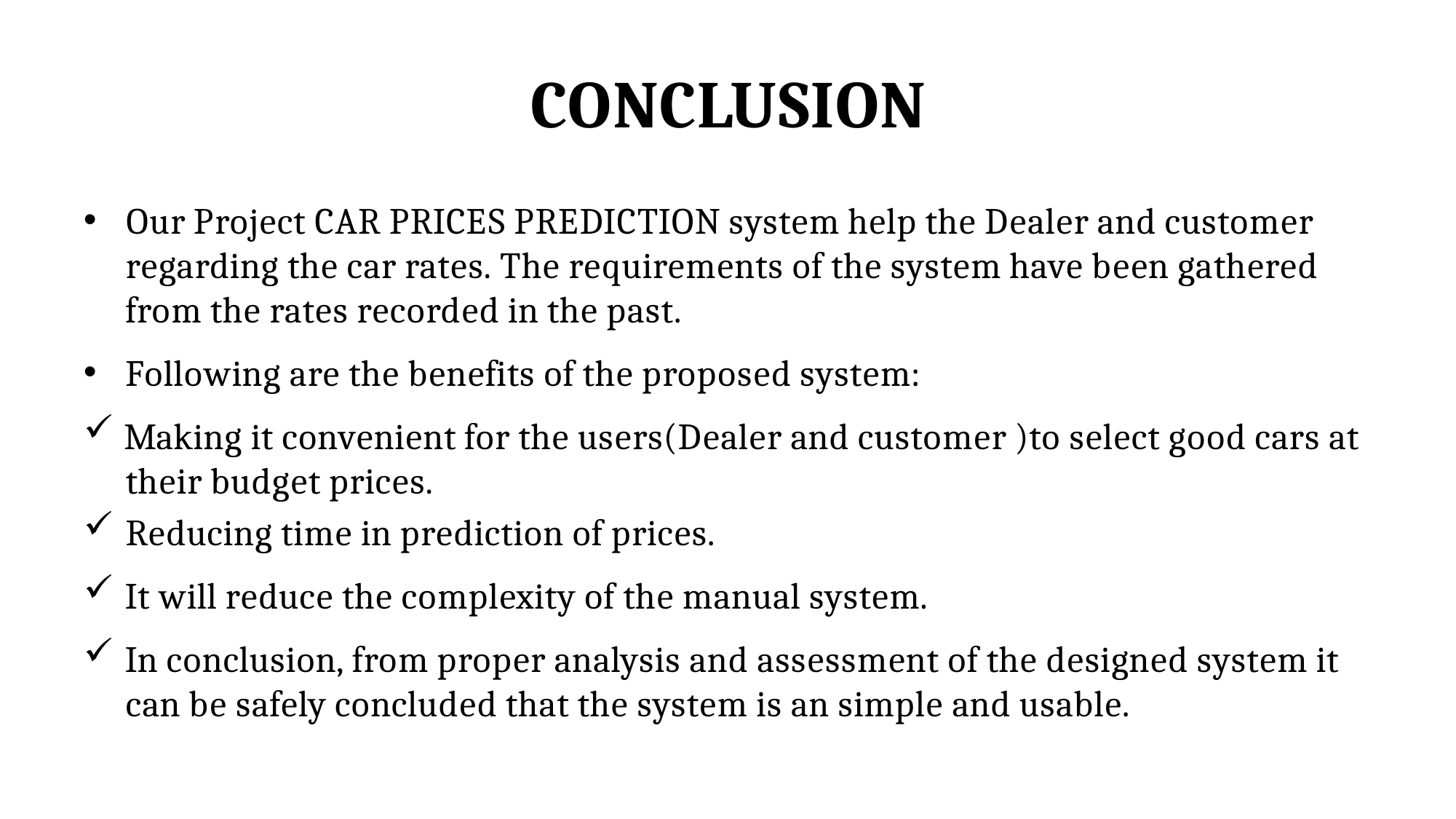

# CONCLUSION
Our Project CAR PRICES PREDICTION system help the Dealer and customer regarding the car rates. The requirements of the system have been gathered from the rates recorded in the past.
Following are the benefits of the proposed system:
Making it convenient for the users(Dealer and customer )to select good cars at their budget prices.
Reducing time in prediction of prices.
It will reduce the complexity of the manual system.
In conclusion, from proper analysis and assessment of the designed system it can be safely concluded that the system is an simple and usable.